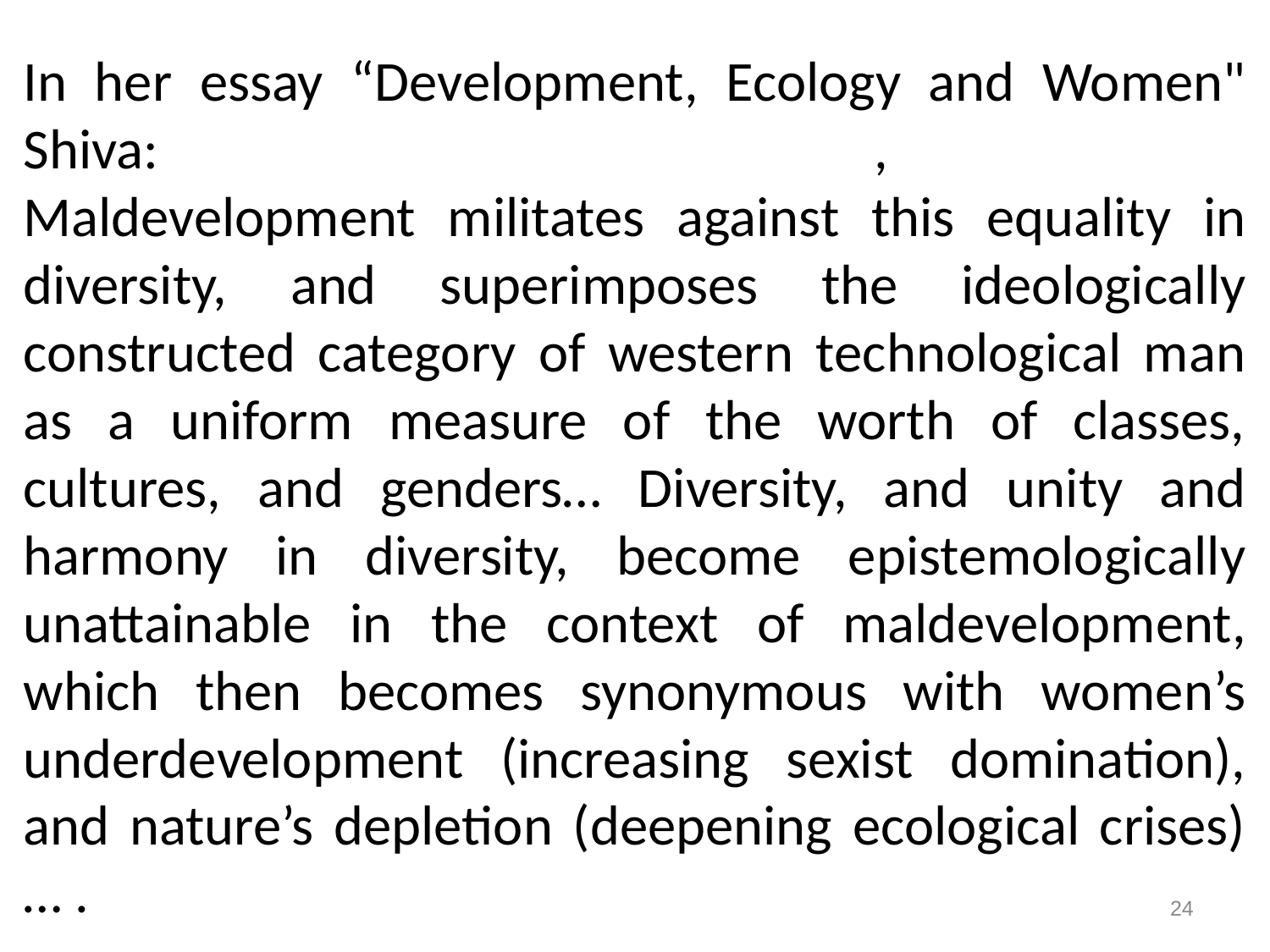

# In her essay “Development, Ecology and Women" Shiva:  , Maldevelopment militates against this equality in diversity, and superimposes the ideologically constructed category of western technological man as a uniform measure of the worth of classes, cultures, and genders… Diversity, and unity and harmony in diversity, become epistemologically unattainable in the context of maldevelopment, which then becomes synonymous with women’s underdevelopment (increasing sexist domination), and nature’s depletion (deepening ecological crises)… .
24